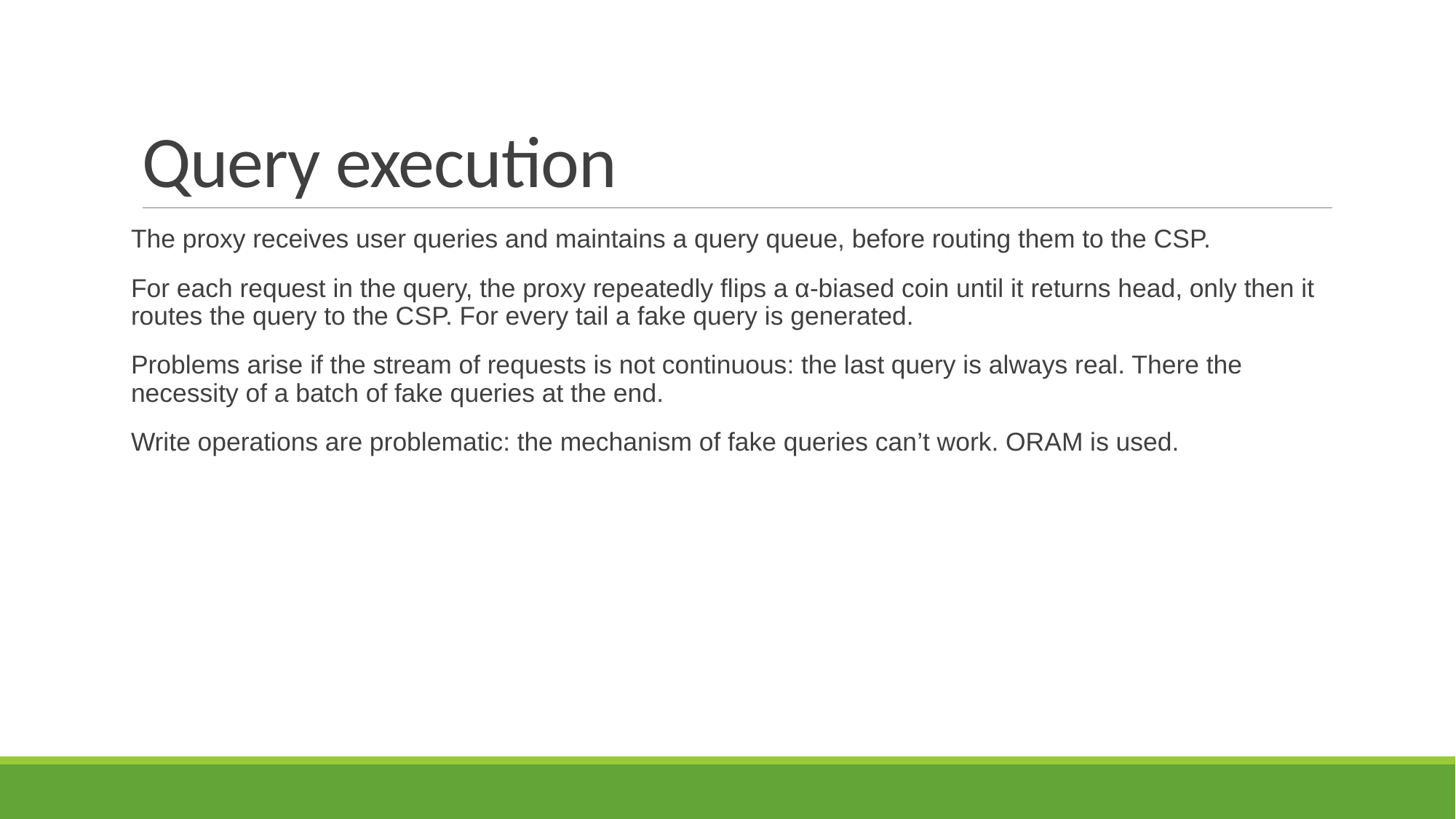

# Query execution
The proxy receives user queries and maintains a query queue, before routing them to the CSP.
For each request in the query, the proxy repeatedly flips a α-biased coin until it returns head, only then it routes the query to the CSP. For every tail a fake query is generated.
Problems arise if the stream of requests is not continuous: the last query is always real. There the necessity of a batch of fake queries at the end.
Write operations are problematic: the mechanism of fake queries can’t work. ORAM is used.